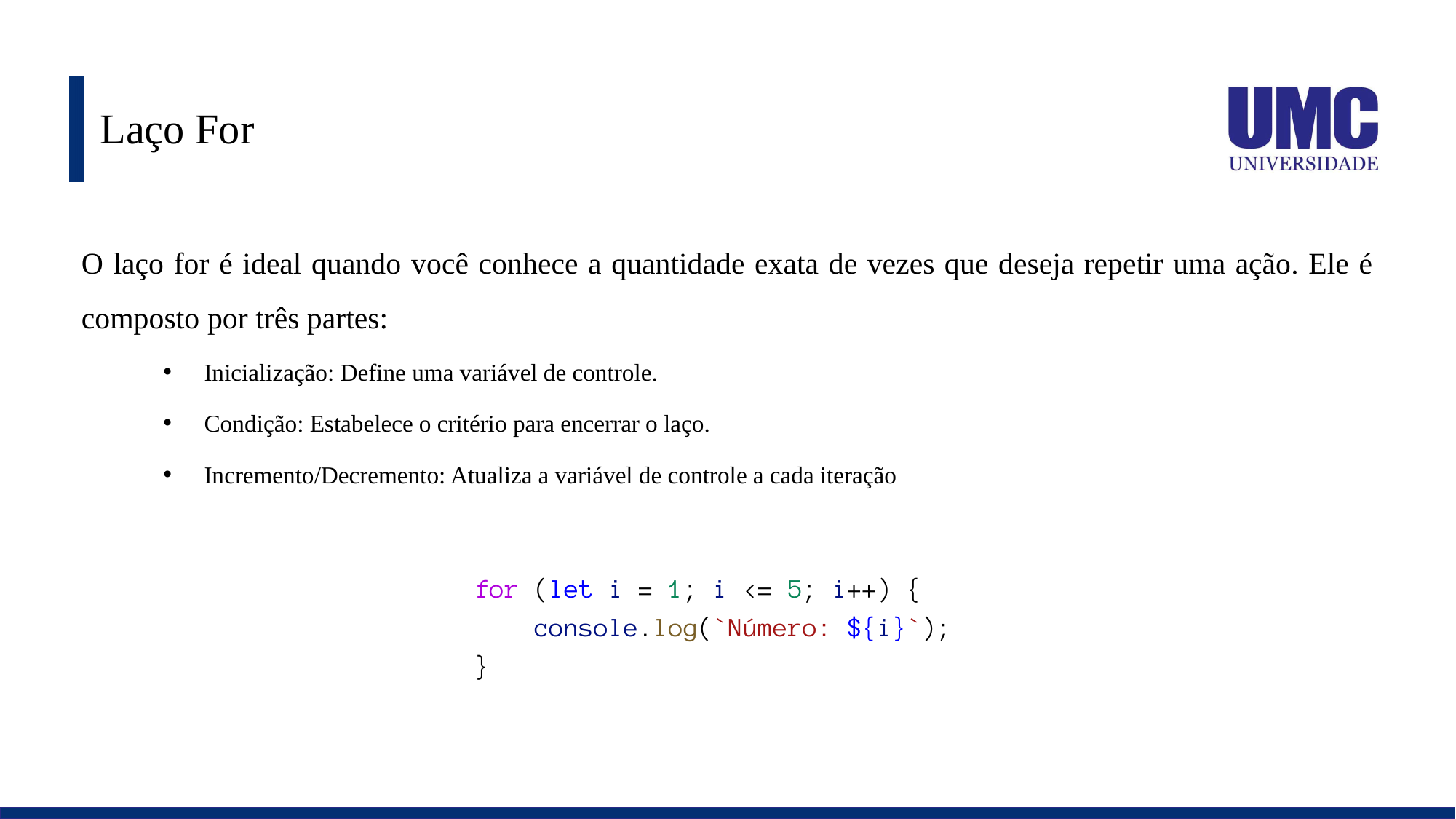

# Laço For
O laço for é ideal quando você conhece a quantidade exata de vezes que deseja repetir uma ação. Ele é composto por três partes:
Inicialização: Define uma variável de controle.
Condição: Estabelece o critério para encerrar o laço.
Incremento/Decremento: Atualiza a variável de controle a cada iteração
for (let i = 1; i <= 5; i++) {
    console.log(`Número: ${i}`);
}